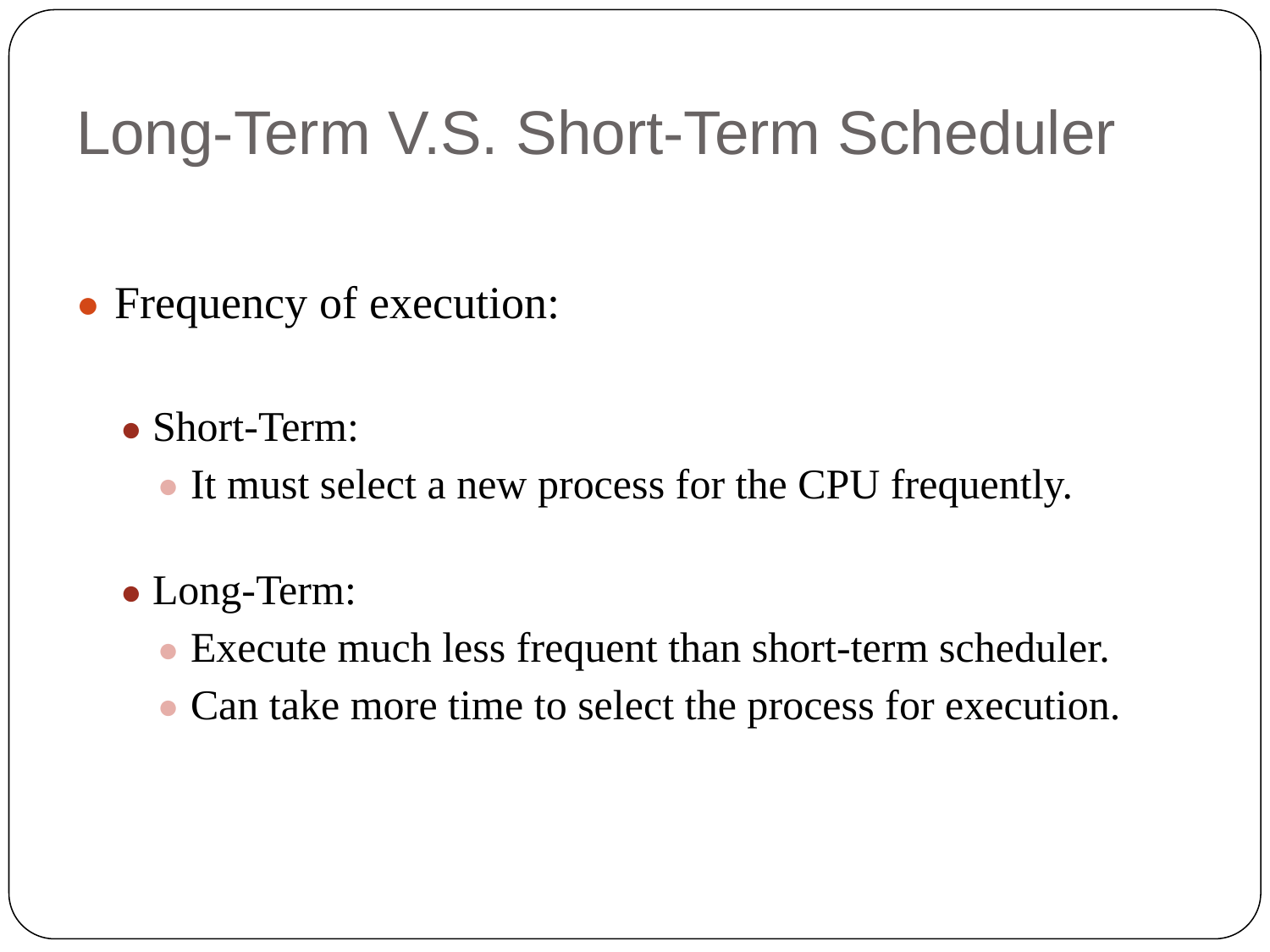

# Long-Term V.S. Short-Term Scheduler

Frequency of execution:

Short-Term:
It must select a new process for the CPU frequently.

Long-Term:
Execute much less frequent than short-term scheduler.
Can take more time to select the process for execution.